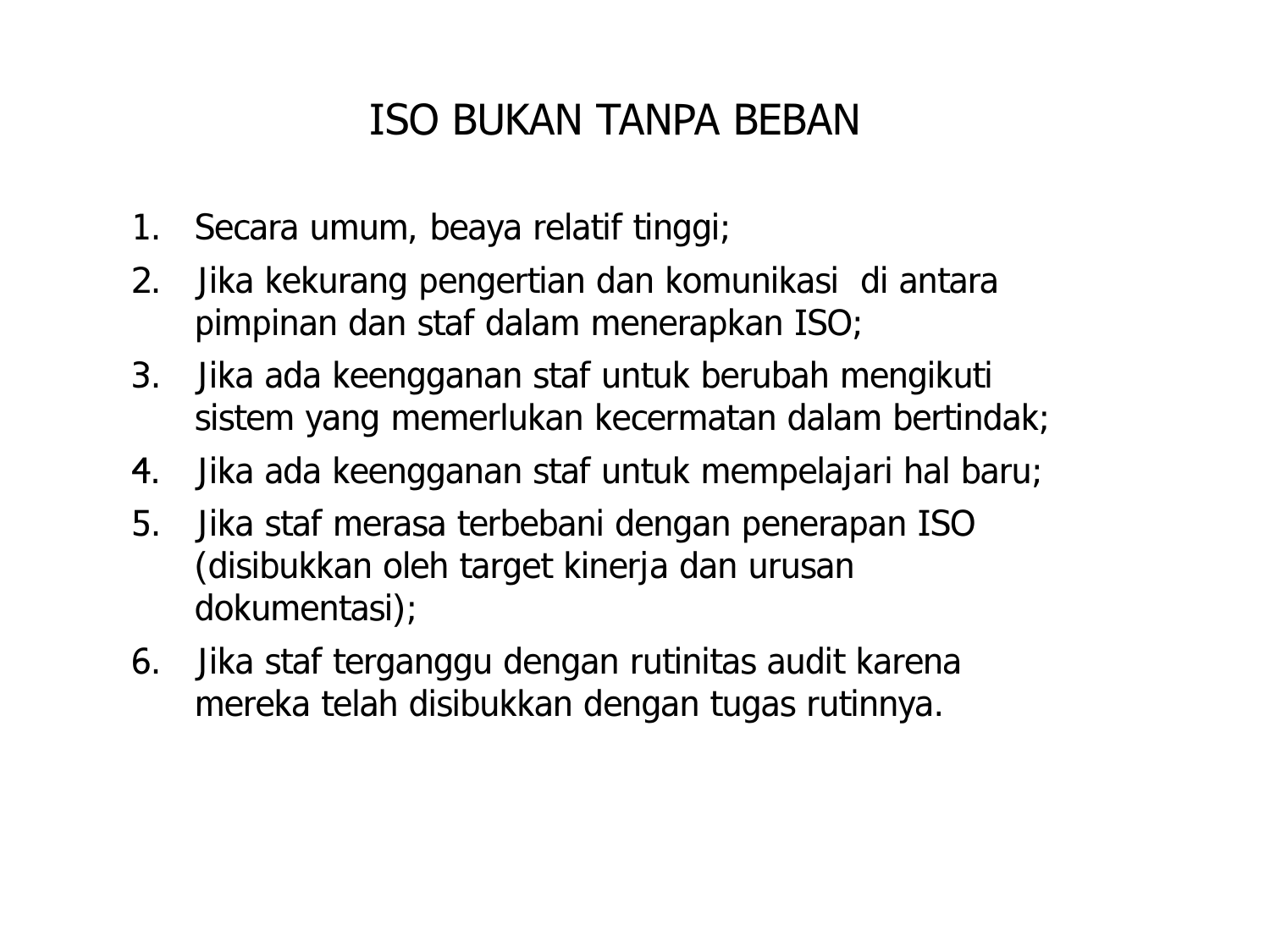

# ISO BUKAN TANPA BEBAN
Secara umum, beaya relatif tinggi;
Jika kekurang pengertian dan komunikasi  di antara pimpinan dan staf dalam menerapkan ISO;
Jika ada keengganan staf untuk berubah mengikuti sistem yang memerlukan kecermatan dalam bertindak;
Jika ada keengganan staf untuk mempelajari hal baru;
Jika staf merasa terbebani dengan penerapan ISO (disibukkan oleh target kinerja dan urusan dokumentasi);
Jika staf terganggu dengan rutinitas audit karena mereka telah disibukkan dengan tugas rutinnya.